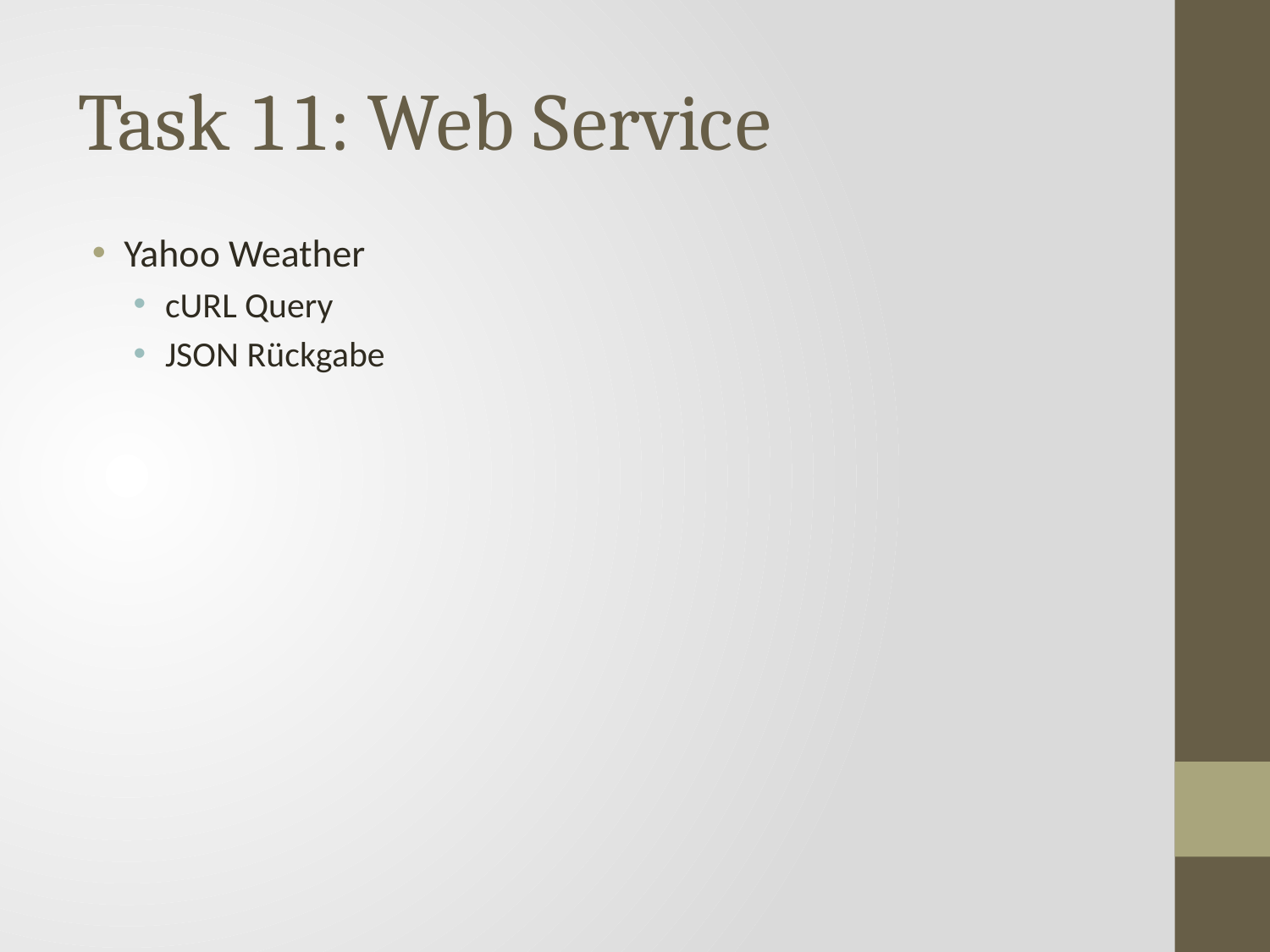

# Task 11: Web Service
Yahoo Weather
cURL Query
JSON Rückgabe